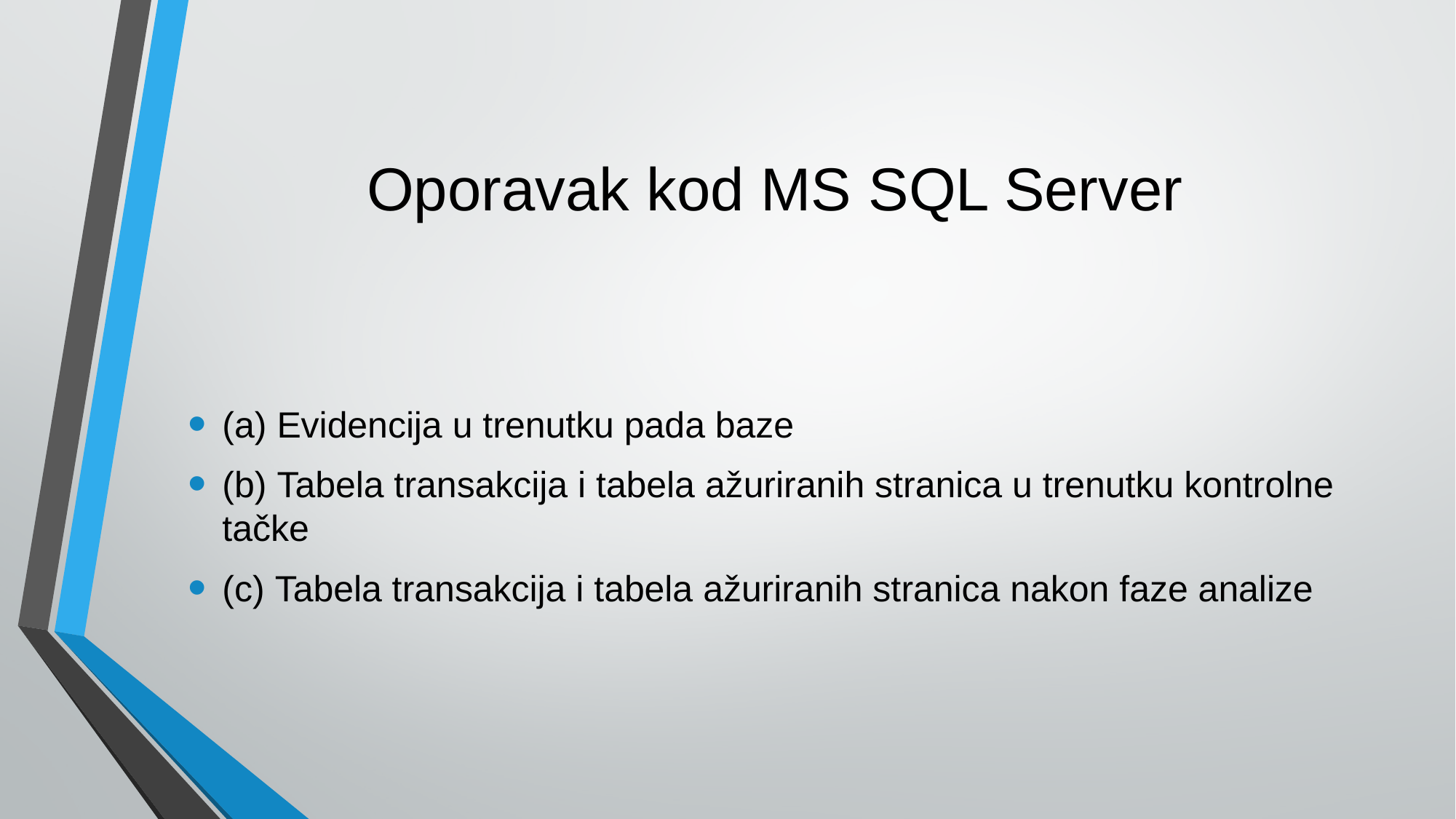

# Oporavak kod MS SQL Server
(a) Evidencija u trenutku pada baze
(b) Tabela transakcija i tabela ažuriranih stranica u trenutku kontrolne tačke
(c) Tabela transakcija i tabela ažuriranih stranica nakon faze analize